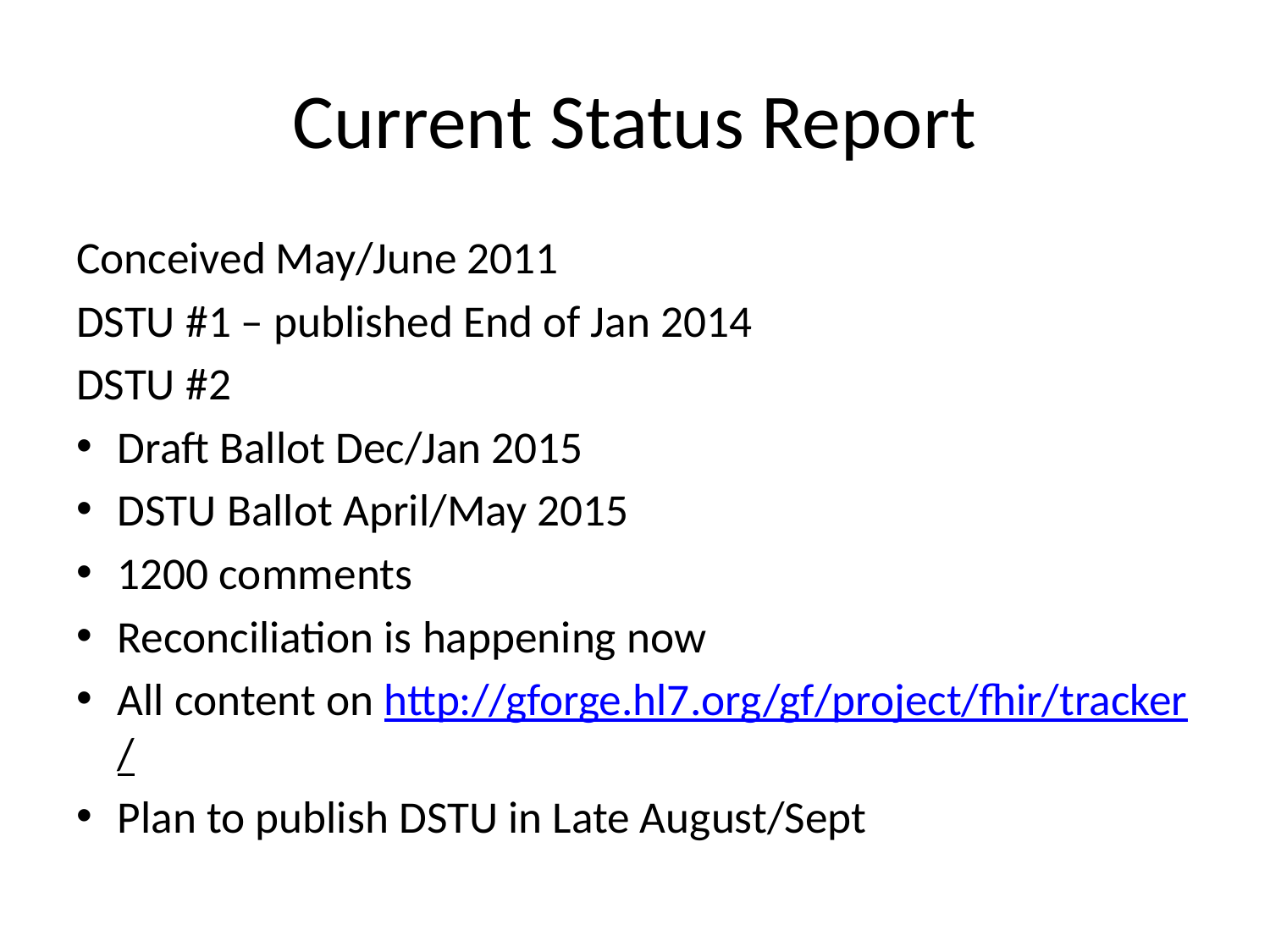

# Current Status Report
Conceived May/June 2011
DSTU #1 – published End of Jan 2014
DSTU #2
Draft Ballot Dec/Jan 2015
DSTU Ballot April/May 2015
1200 comments
Reconciliation is happening now
All content on http://gforge.hl7.org/gf/project/fhir/tracker/
Plan to publish DSTU in Late August/Sept